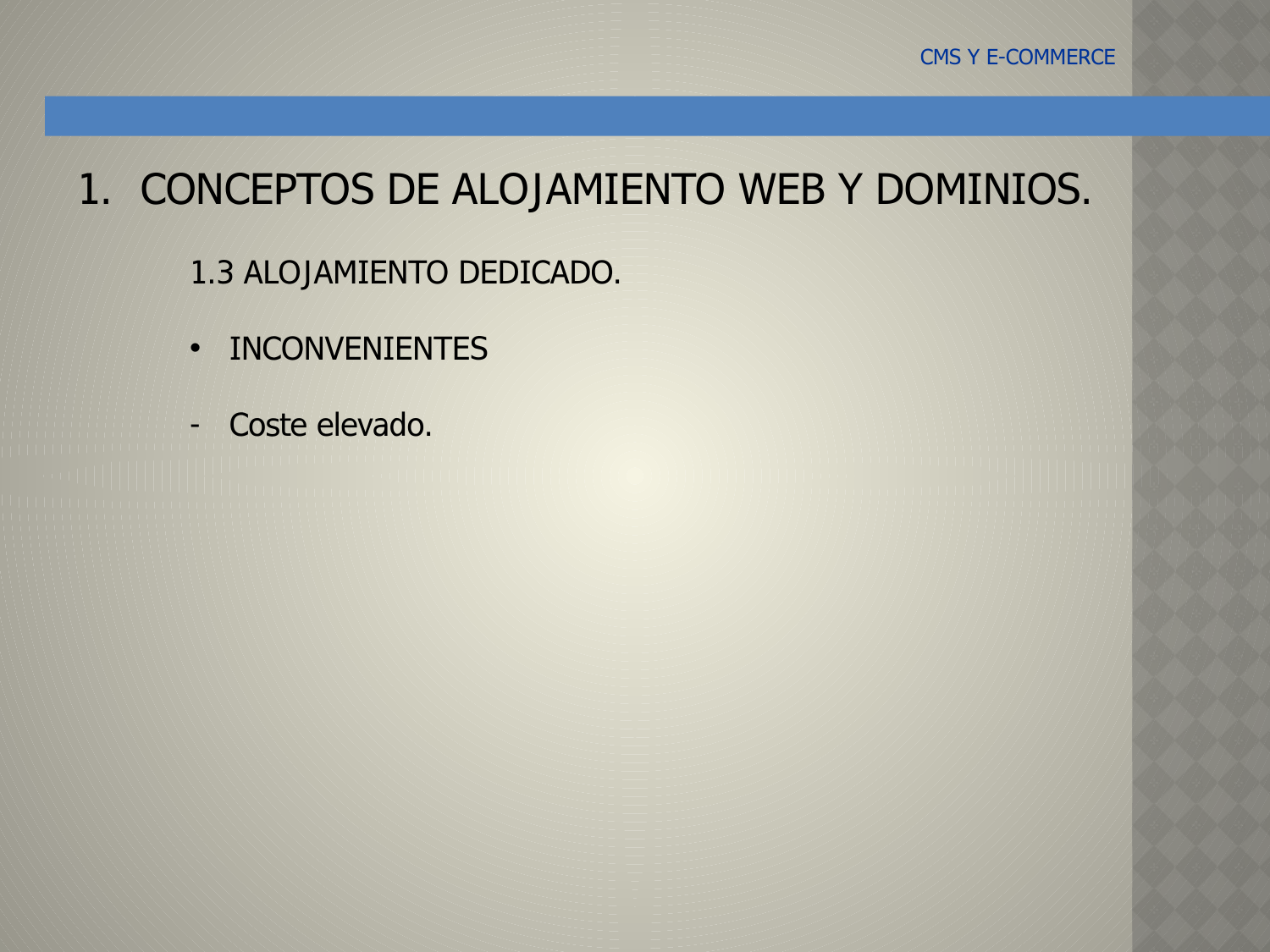

CMS Y E-COMMERCE

CONCEPTOS DE ALOJAMIENTO WEB Y DOMINIOS.
1.3 ALOJAMIENTO DEDICADO.

INCONVENIENTES

Coste elevado.